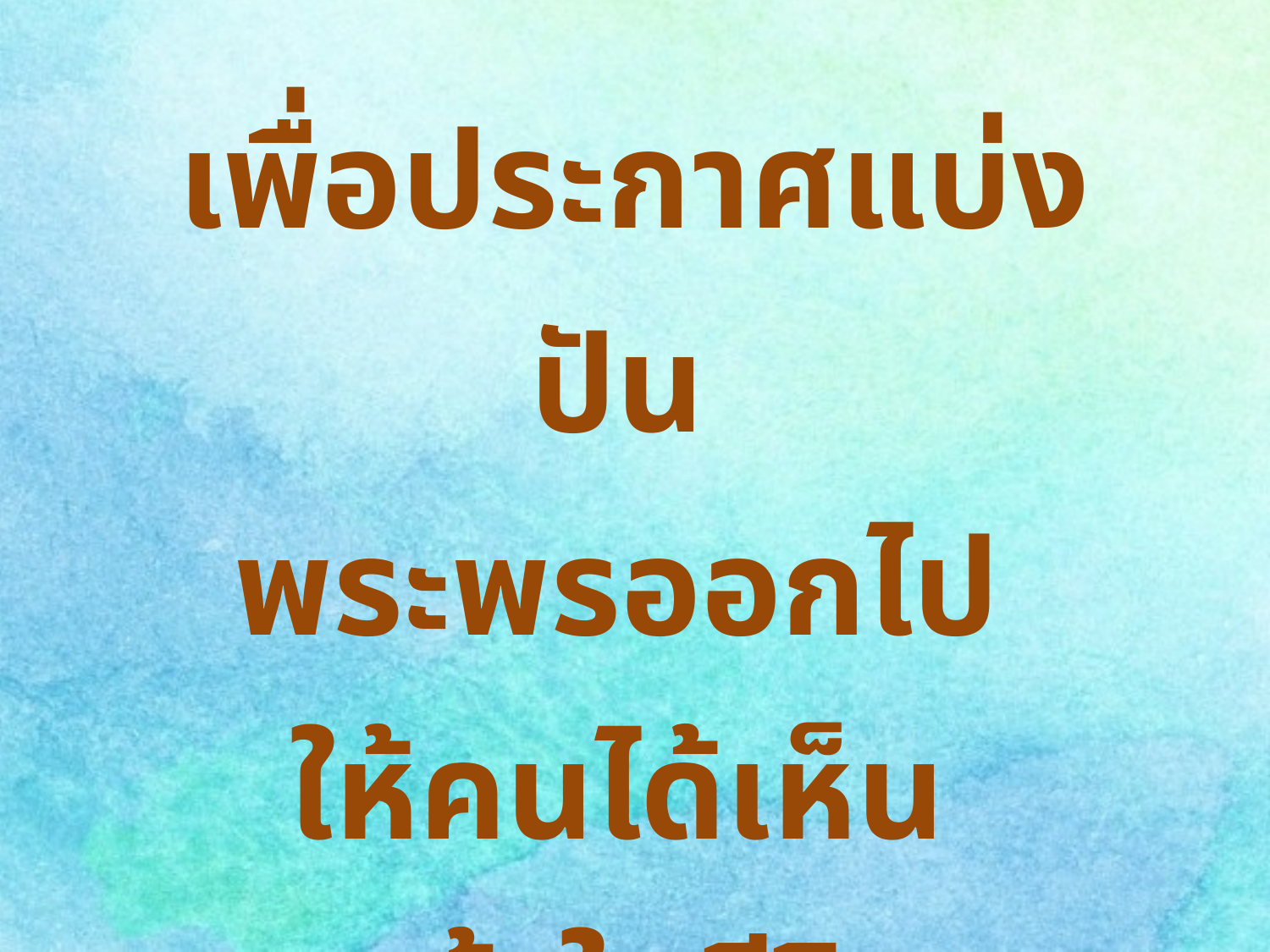

เพื่อประกาศแบ่งปัน
พระพรออกไป
ให้คนได้เห็น
พระเจ้าในชีวิตเรา